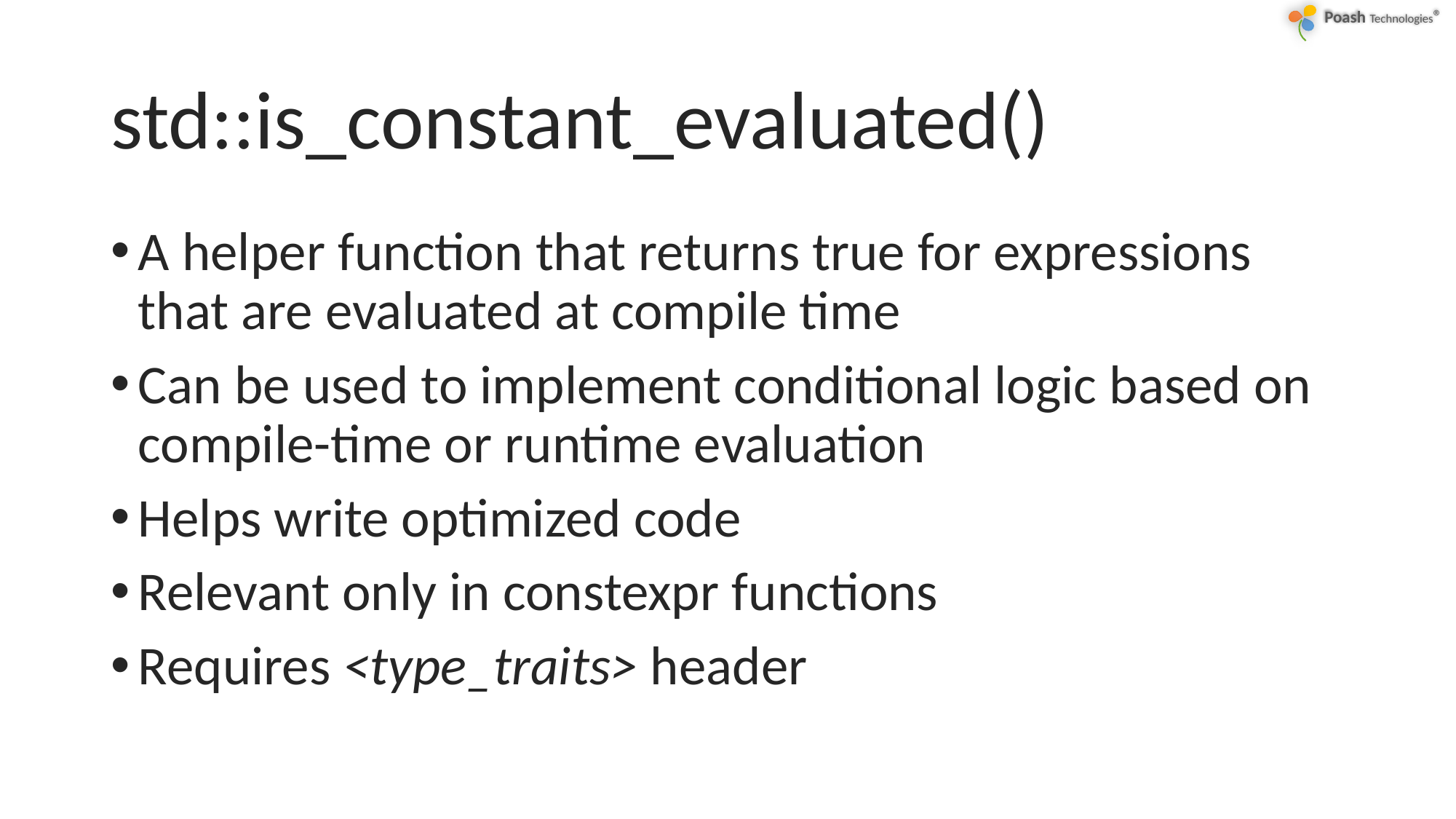

# std::is_constant_evaluated()
A helper function that returns true for expressions that are evaluated at compile time
Can be used to implement conditional logic based on compile-time or runtime evaluation
Helps write optimized code
Relevant only in constexpr functions
Requires <type_traits> header